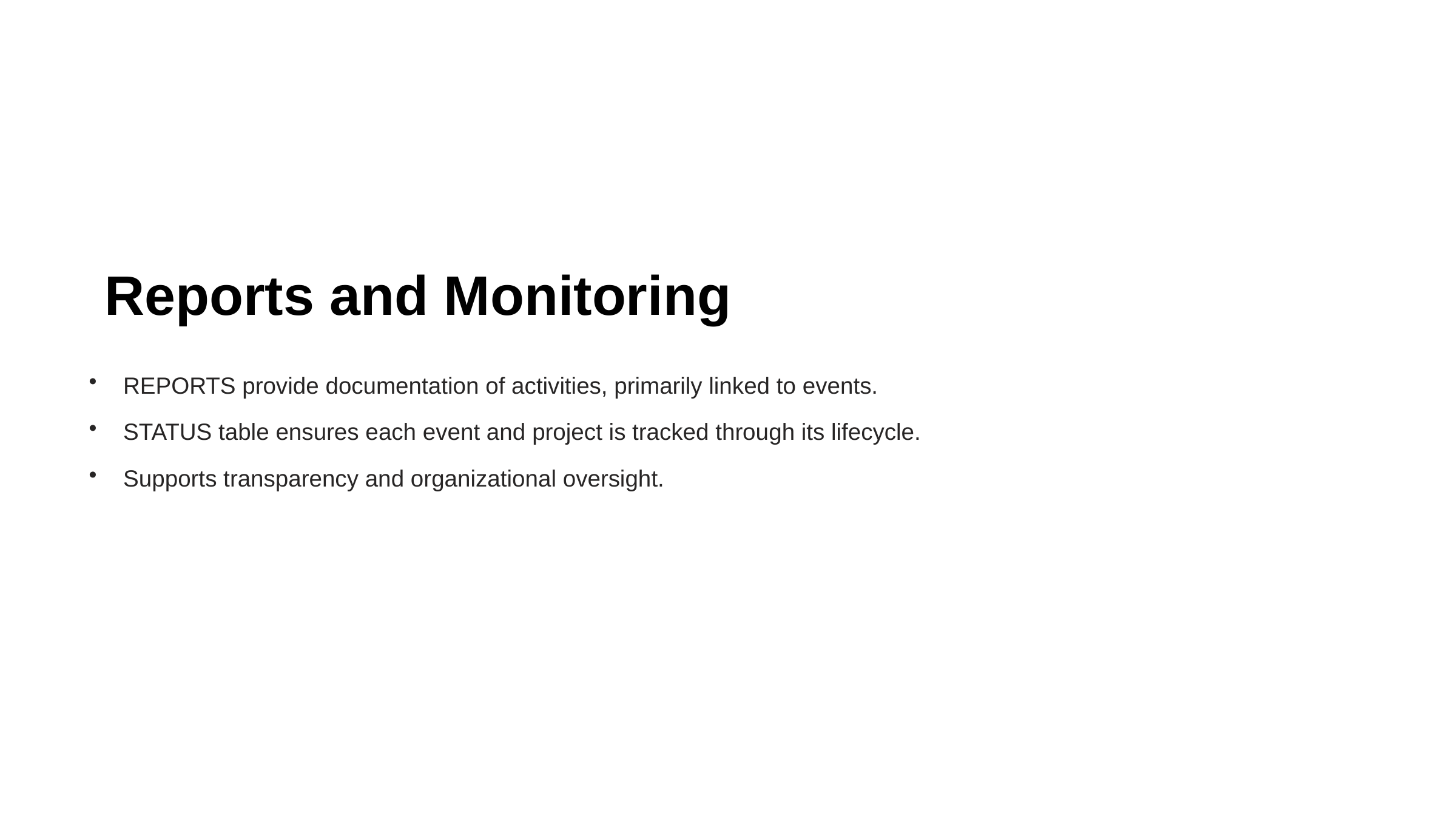

Reports and Monitoring
REPORTS provide documentation of activities, primarily linked to events.
STATUS table ensures each event and project is tracked through its lifecycle.
Supports transparency and organizational oversight.